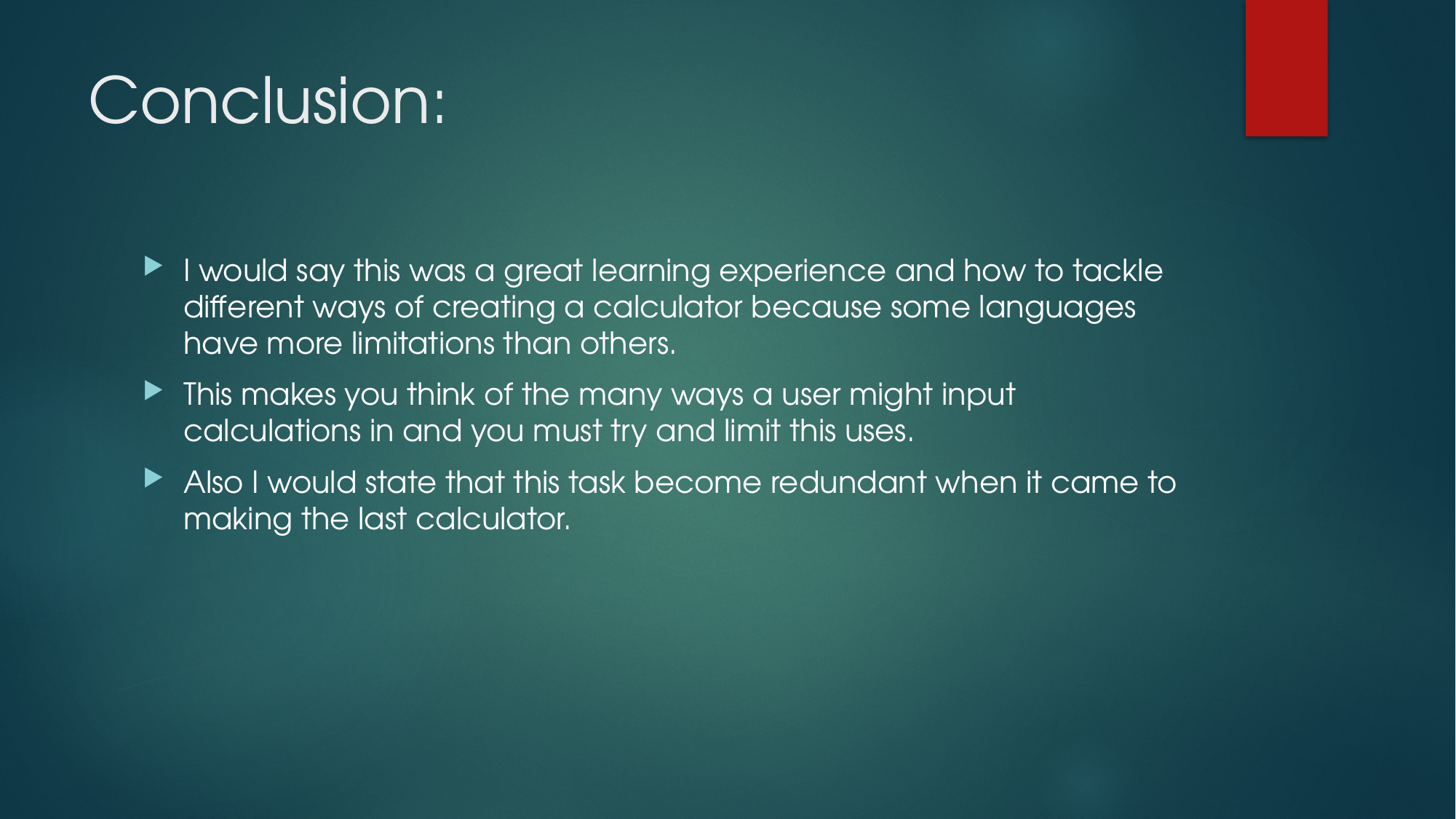

# Conclusion:
I would say this was a great learning experience and how to tackle different ways of creating a calculator because some languages have more limitations than others.
This makes you think of the many ways a user might input calculations in and you must try and limit this uses.
Also I would state that this task become redundant when it came to making the last calculator.